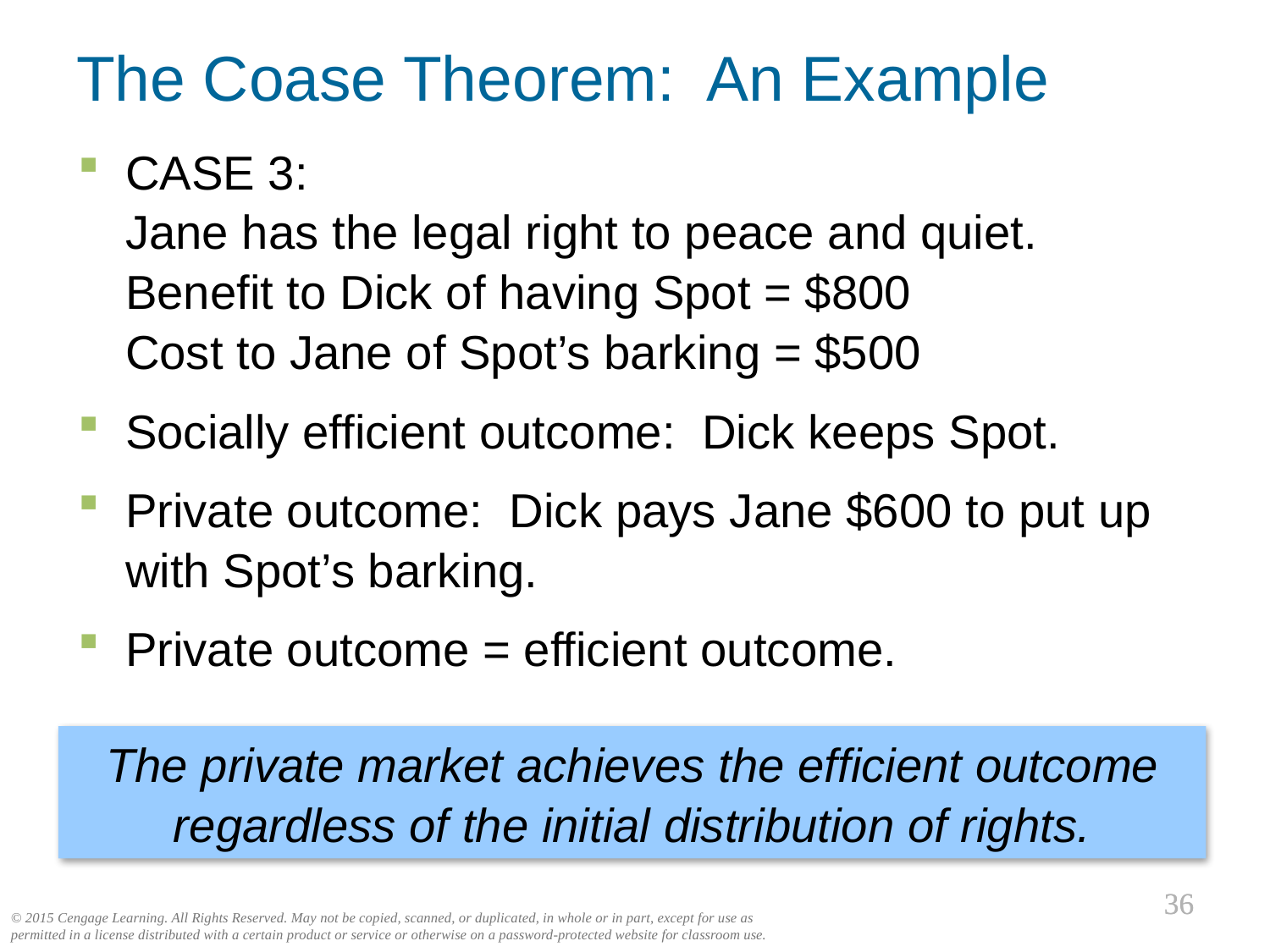

The Coase Theorem:  An Example
CASE 3:
Jane has the legal right to peace and quiet.
Benefit to Dick of having Spot = $800
Cost to Jane of Spot’s barking = $500
Socially efficient outcome:  Dick keeps Spot.
Private outcome:  Dick pays Jane $600 to put up with Spot’s barking.
Private outcome = efficient outcome.
The private market achieves the efficient outcome regardless of the initial distribution of rights.